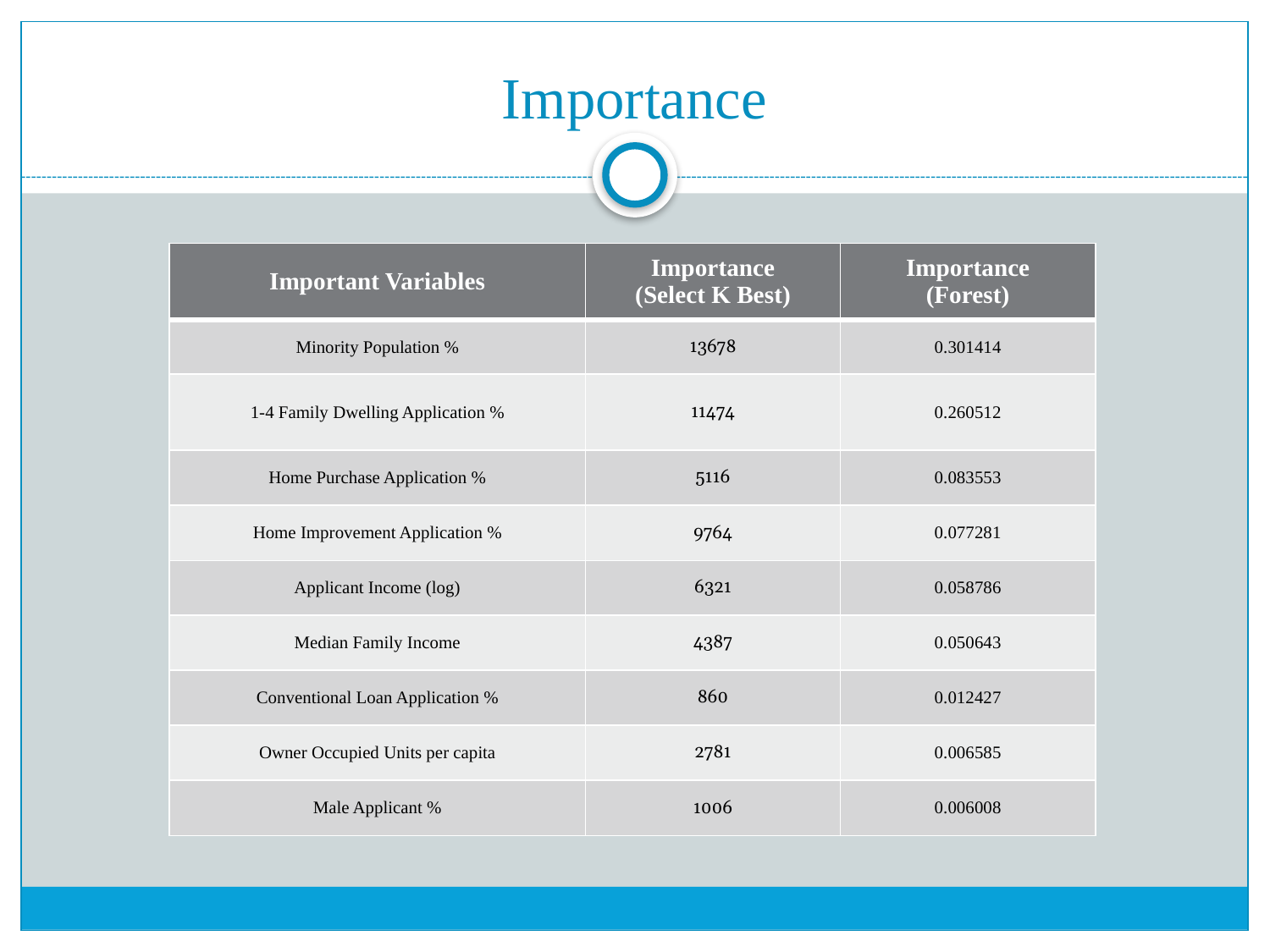

# Importance
| Important Variables | Importance (Select K Best) | Importance (Forest) |
| --- | --- | --- |
| Minority Population % | 13678 | 0.301414 |
| 1-4 Family Dwelling Application % | 11474 | 0.260512 |
| Home Purchase Application % | 5116 | 0.083553 |
| Home Improvement Application % | 9764 | 0.077281 |
| Applicant Income (log) | 6321 | 0.058786 |
| Median Family Income | 4387 | 0.050643 |
| Conventional Loan Application % | 860 | 0.012427 |
| Owner Occupied Units per capita | 2781 | 0.006585 |
| Male Applicant % | 1006 | 0.006008 |